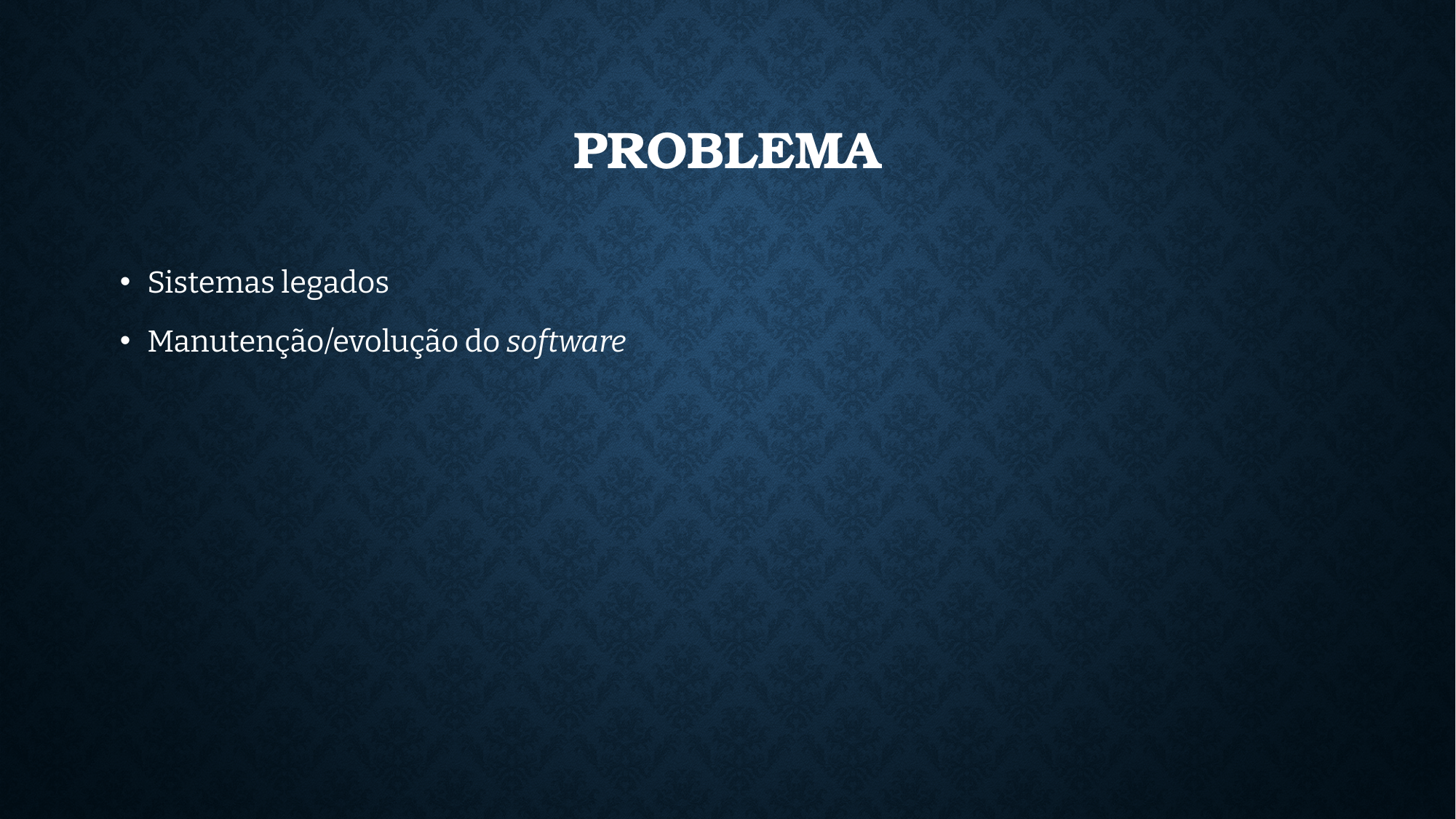

# problema
Sistemas legados
Manutenção/evolução do software